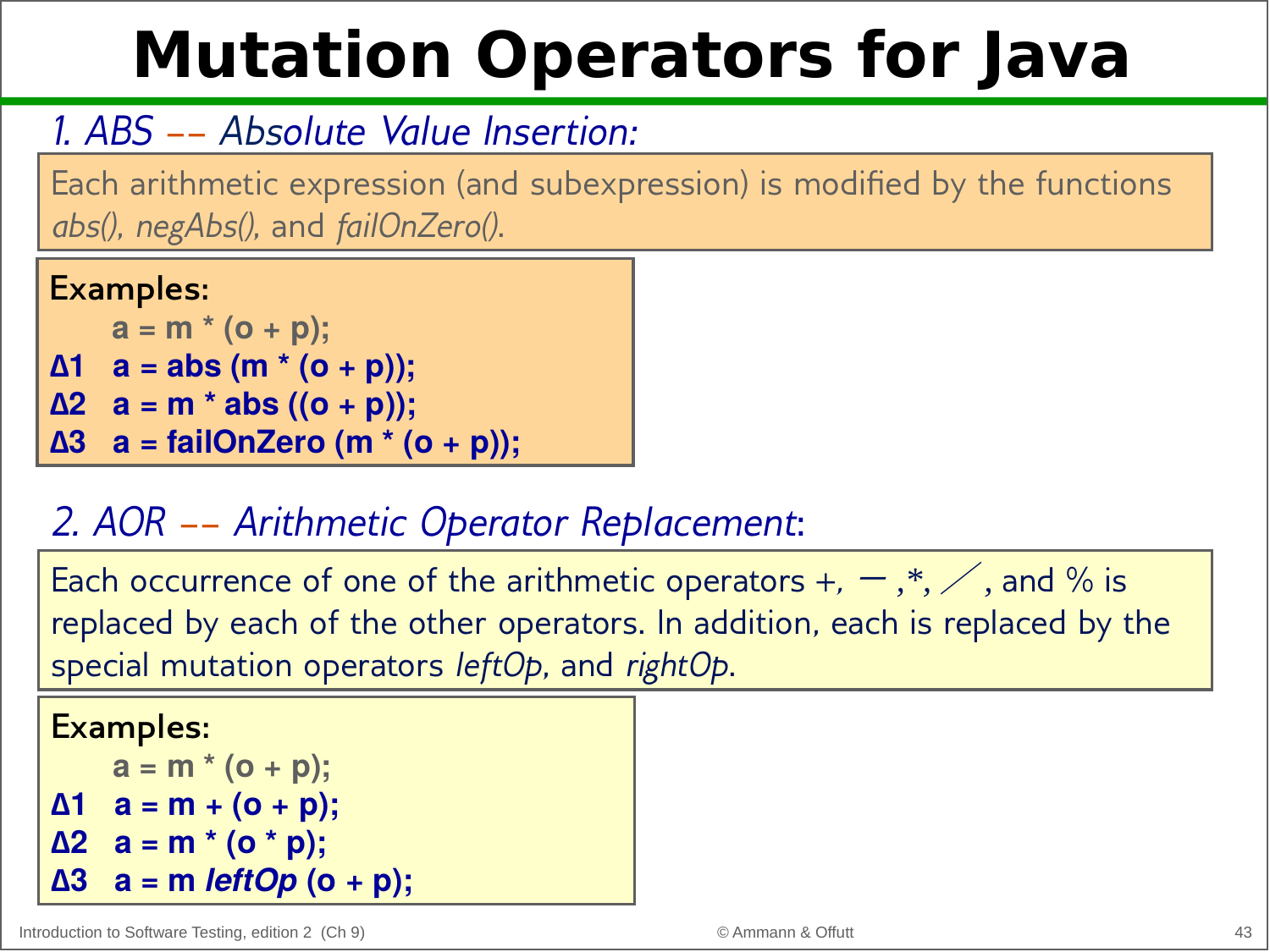

# Mutation Operators for Java
1. ABS –– Absolute Value Insertion:
Each arithmetic expression (and subexpression) is modified by the functions abs(), negAbs(), and failOnZero().
Examples:
       a = m * (o + p);
∆1   a = abs (m * (o + p));
∆2   a = m * abs ((o + p));
∆3   a = failOnZero (m * (o + p));
2. AOR –– Arithmetic Operator Replacement:
Each occurrence of one of the arithmetic operators +,－,*,／, and % is replaced by each of the other operators. In addition, each is replaced by the special mutation operators leftOp, and rightOp.
Examples:
       a = m * (o + p);
∆1   a = m + (o + p);
∆2   a = m * (o * p);
∆3   a = m leftOp (o + p);
43
© Ammann & Offutt
Introduction to Software Testing, edition 2  (Ch 9)